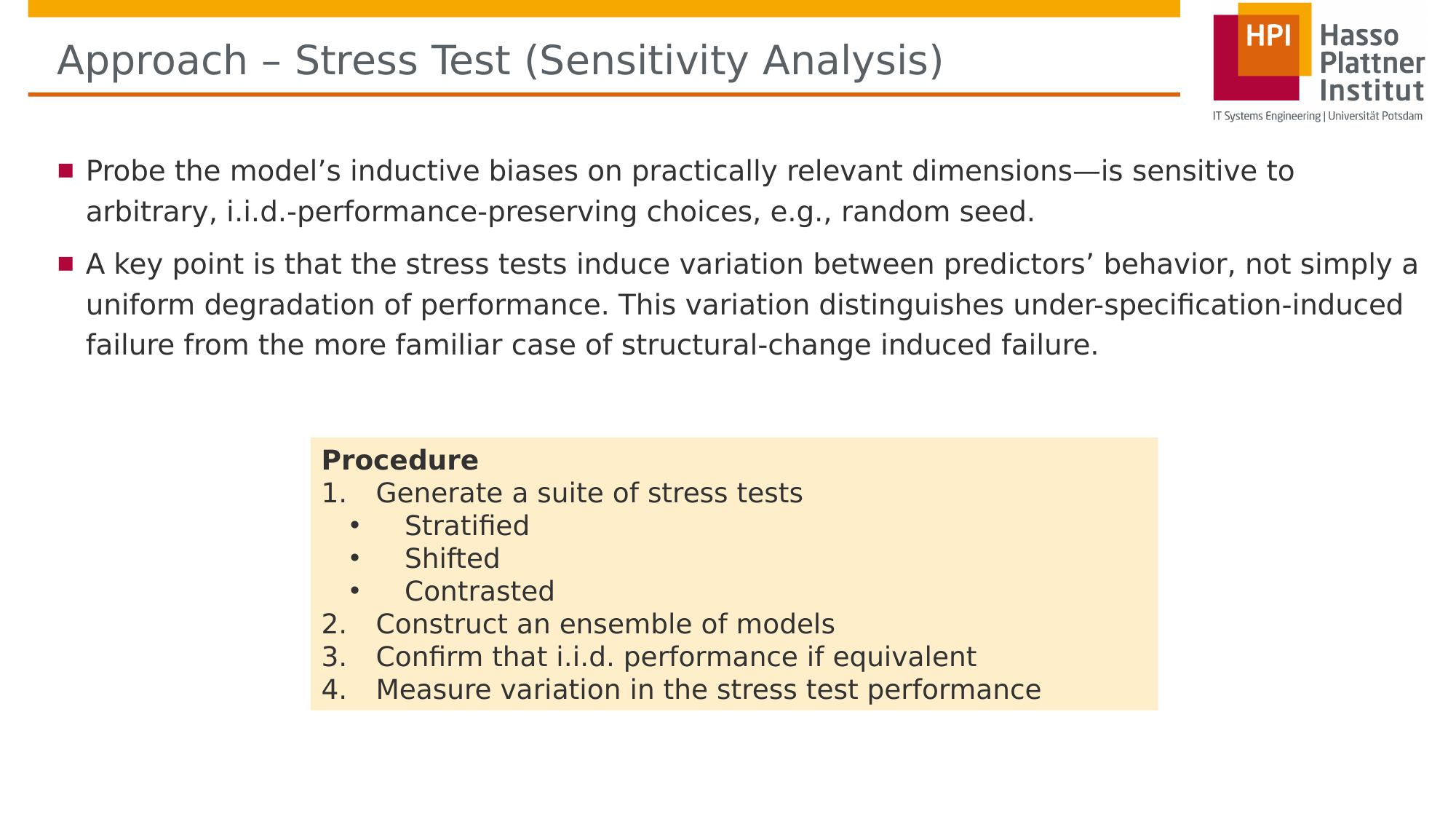

# Approach – Stress Test (Sensitivity Analysis)
Probe the model’s inductive biases on practically relevant dimensions—is sensitive to arbitrary, i.i.d.-performance-preserving choices, e.g., random seed.
A key point is that the stress tests induce variation between predictors’ behavior, not simply a uniform degradation of performance. This variation distinguishes under-specification-induced failure from the more familiar case of structural-change induced failure.

Procedure
Generate a suite of stress tests
Stratified
Shifted
Contrasted
Construct an ensemble of models
Confirm that i.i.d. performance if equivalent
Measure variation in the stress test performance